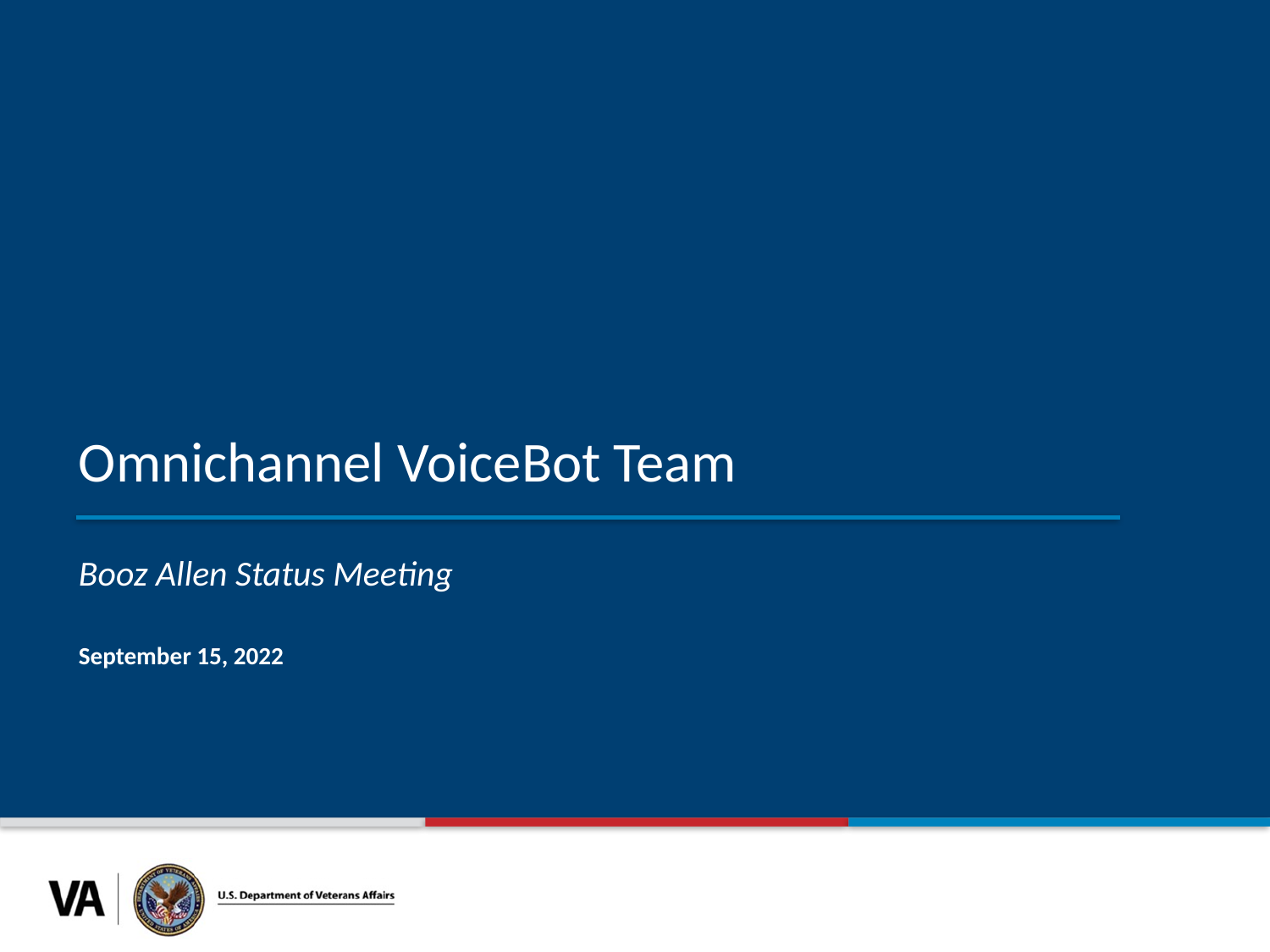

Omnichannel VoiceBot Team
Booz Allen Status Meeting
September 15, 2022